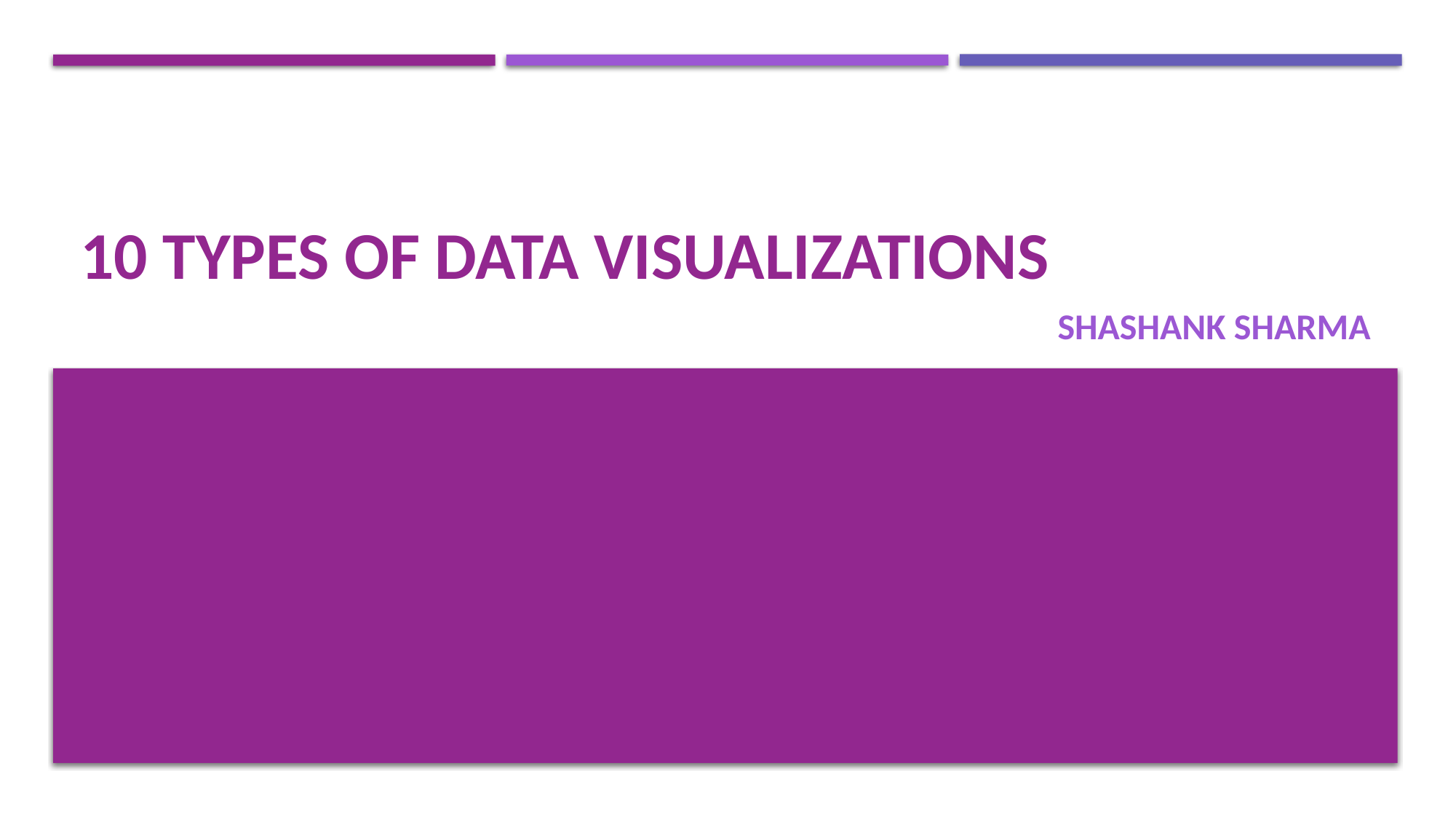

# 10 types of data visualizations
Shashank Sharma